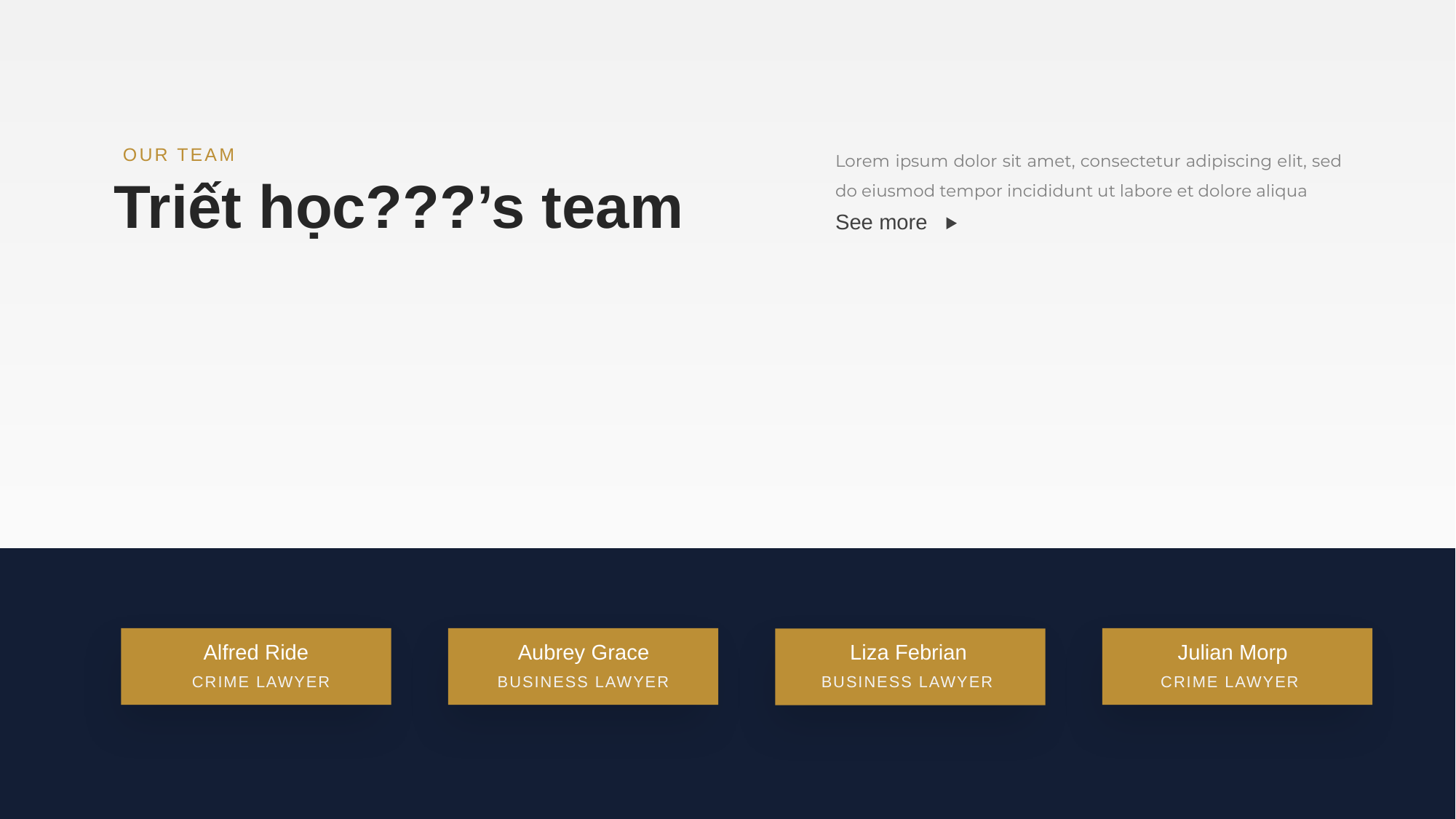

Lorem ipsum dolor sit amet, consectetur adipiscing elit, sed do eiusmod tempor incididunt ut labore et dolore aliqua
OUR TEAM
Triết học???’s team
See more

Alfred Ride
Aubrey Grace
Liza Febrian
Julian Morp
CRIME LAWYER
BUSINESS LAWYER
BUSINESS LAWYER
CRIME LAWYER